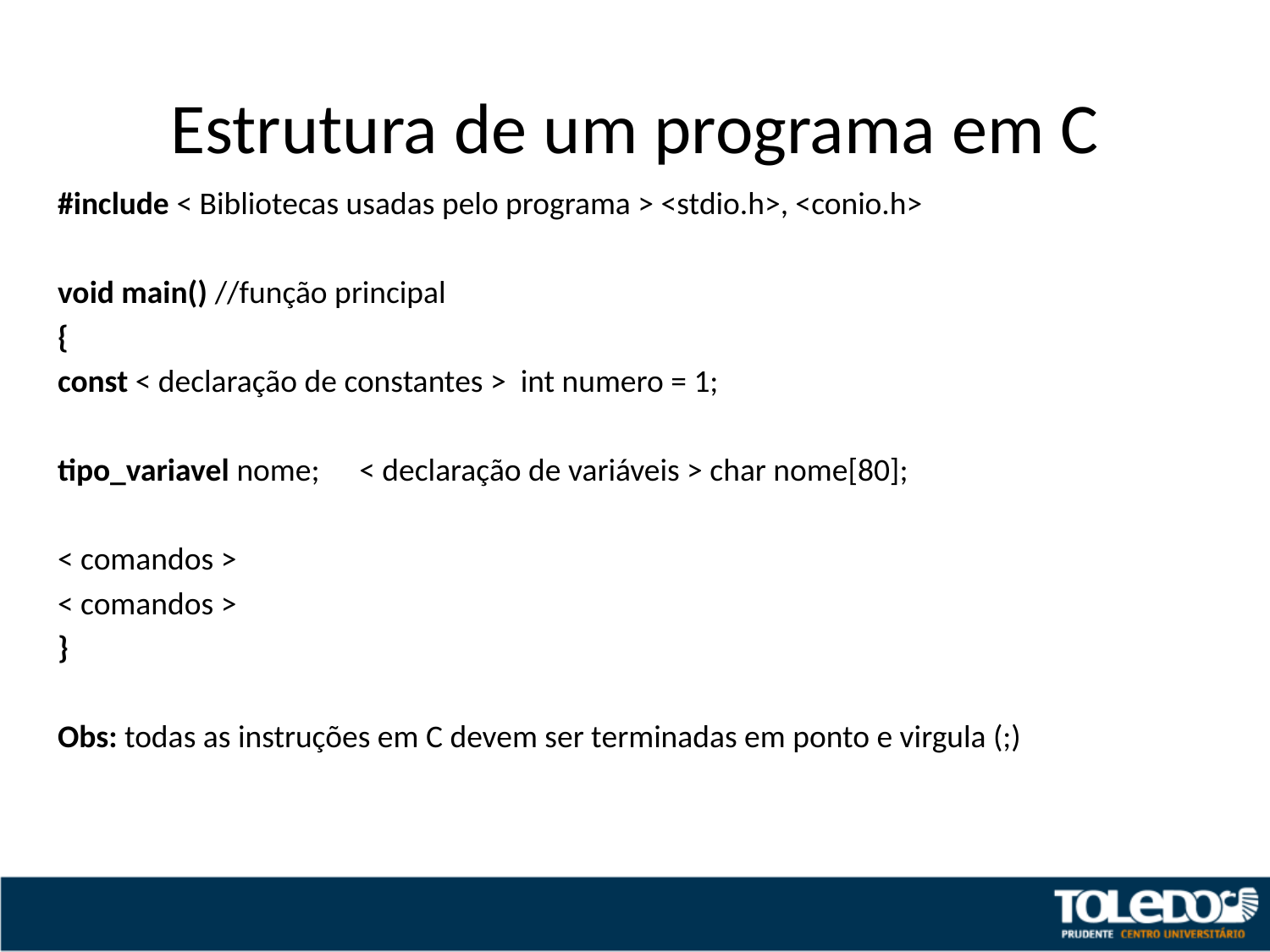

# Estrutura de um programa em C
#include < Bibliotecas usadas pelo programa > <stdio.h>, <conio.h>

void main() //função principal
{
const < declaração de constantes >  int numero = 1;

tipo_variavel nome; 	< declaração de variáveis > char nome[80];

< comandos >
< comandos >
}

Obs: todas as instruções em C devem ser terminadas em ponto e virgula (;)